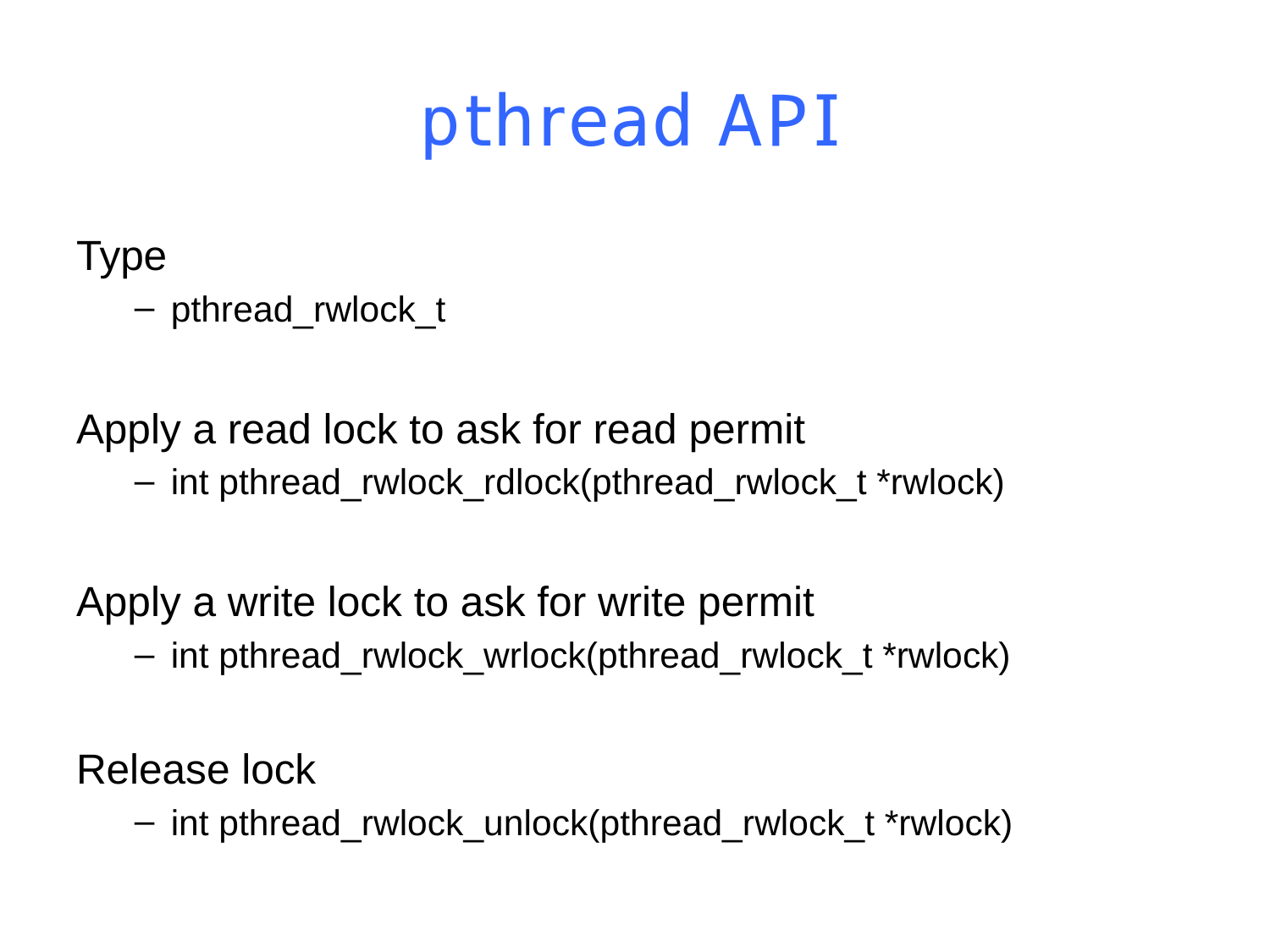

# pthread API
Type
pthread_rwlock_t

Apply a read lock to ask for read permit
int pthread_rwlock_rdlock(pthread_rwlock_t *rwlock)

Apply a write lock to ask for write permit
int pthread_rwlock_wrlock(pthread_rwlock_t *rwlock)

Release lock
int pthread_rwlock_unlock(pthread_rwlock_t *rwlock)